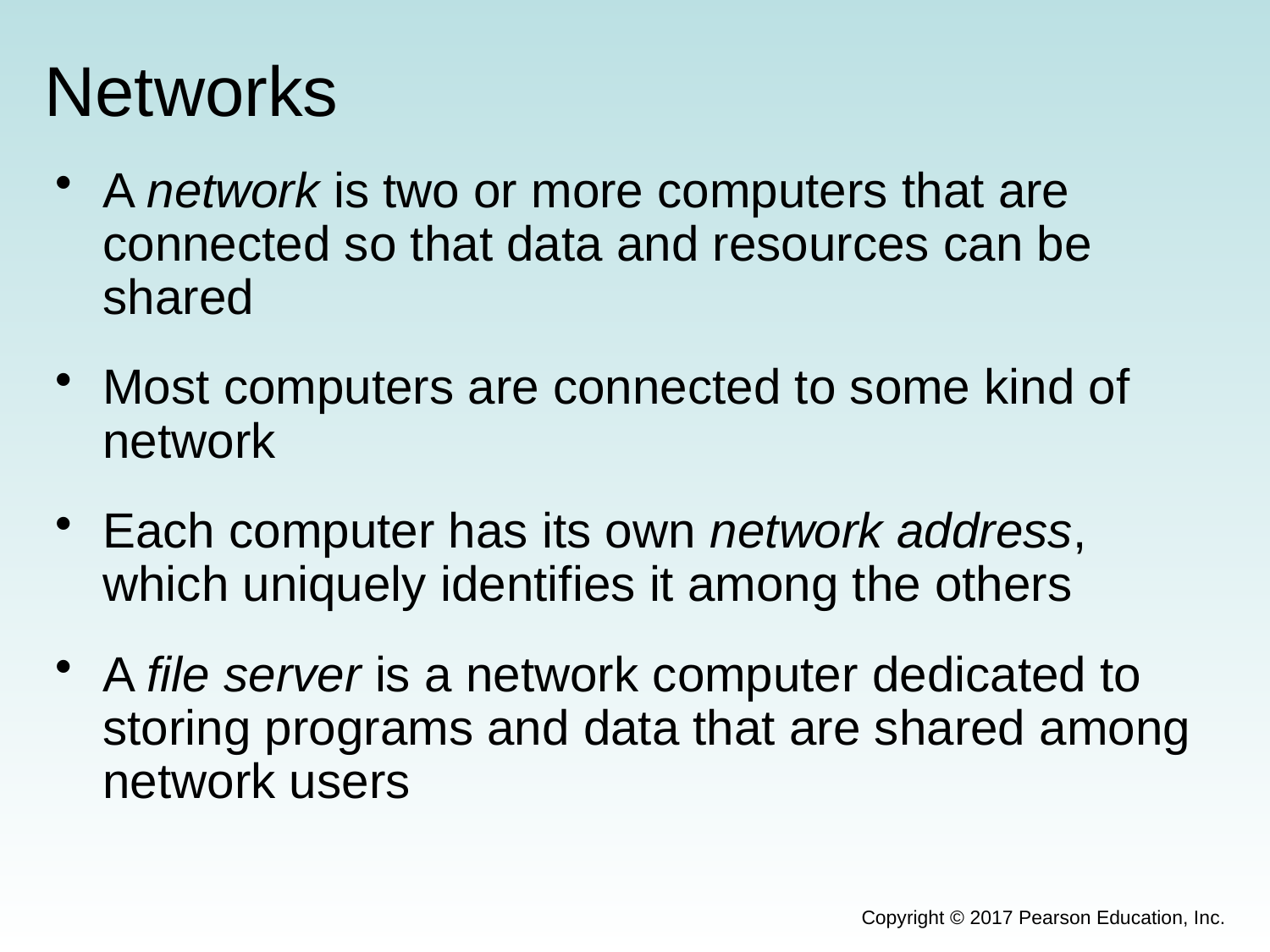

# Networks
A network is two or more computers that are connected so that data and resources can be shared
Most computers are connected to some kind of network
Each computer has its own network address, which uniquely identifies it among the others
A file server is a network computer dedicated to storing programs and data that are shared among network users
Copyright © 2017 Pearson Education, Inc.